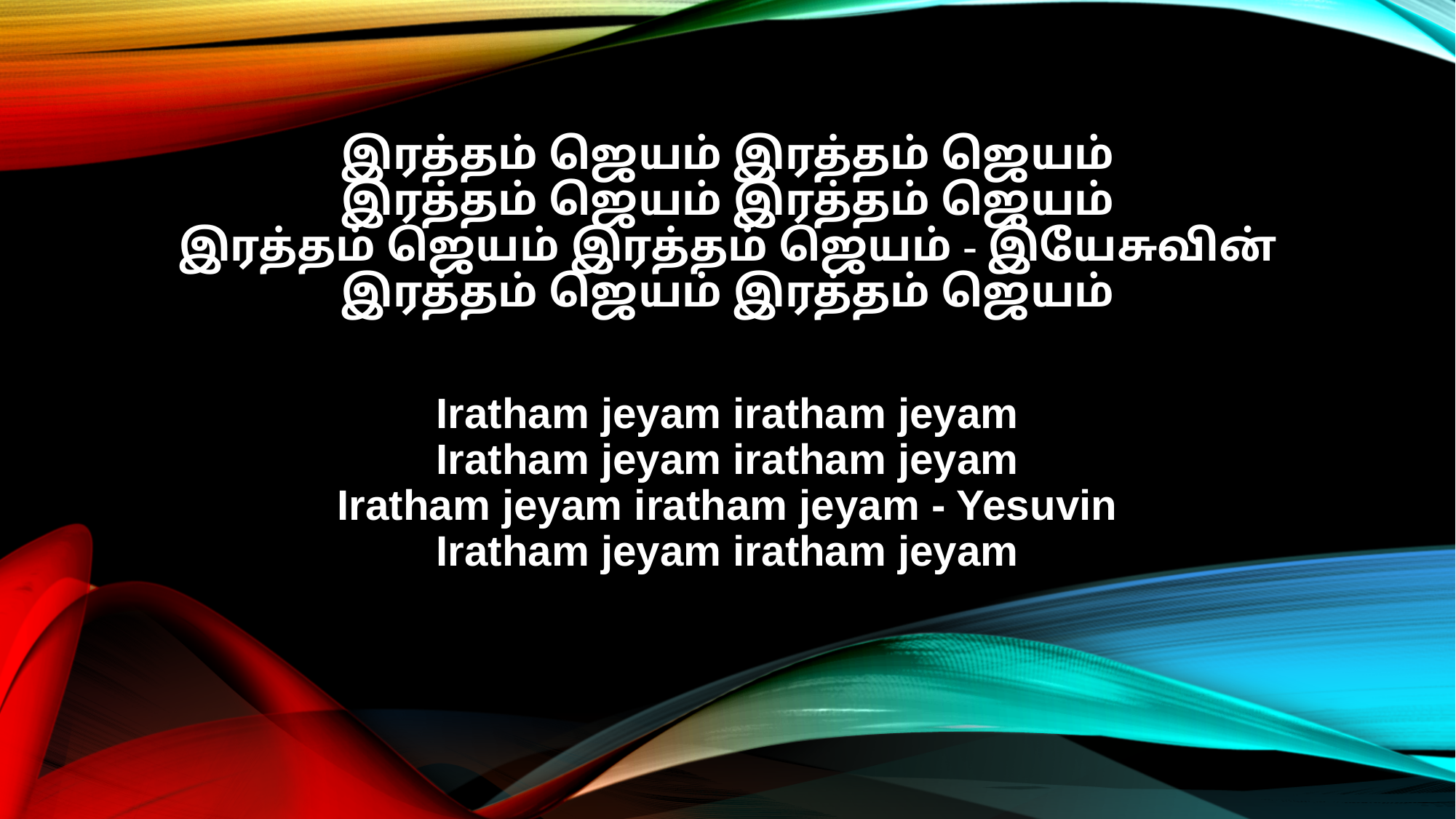

இரத்தம் ஜெயம் இரத்தம் ஜெயம்
இரத்தம் ஜெயம் இரத்தம் ஜெயம்
இரத்தம் ஜெயம் இரத்தம் ஜெயம் - இயேசுவின்
இரத்தம் ஜெயம் இரத்தம் ஜெயம்

Iratham jeyam iratham jeyam
Iratham jeyam iratham jeyam
Iratham jeyam iratham jeyam - Yesuvin
Iratham jeyam iratham jeyam